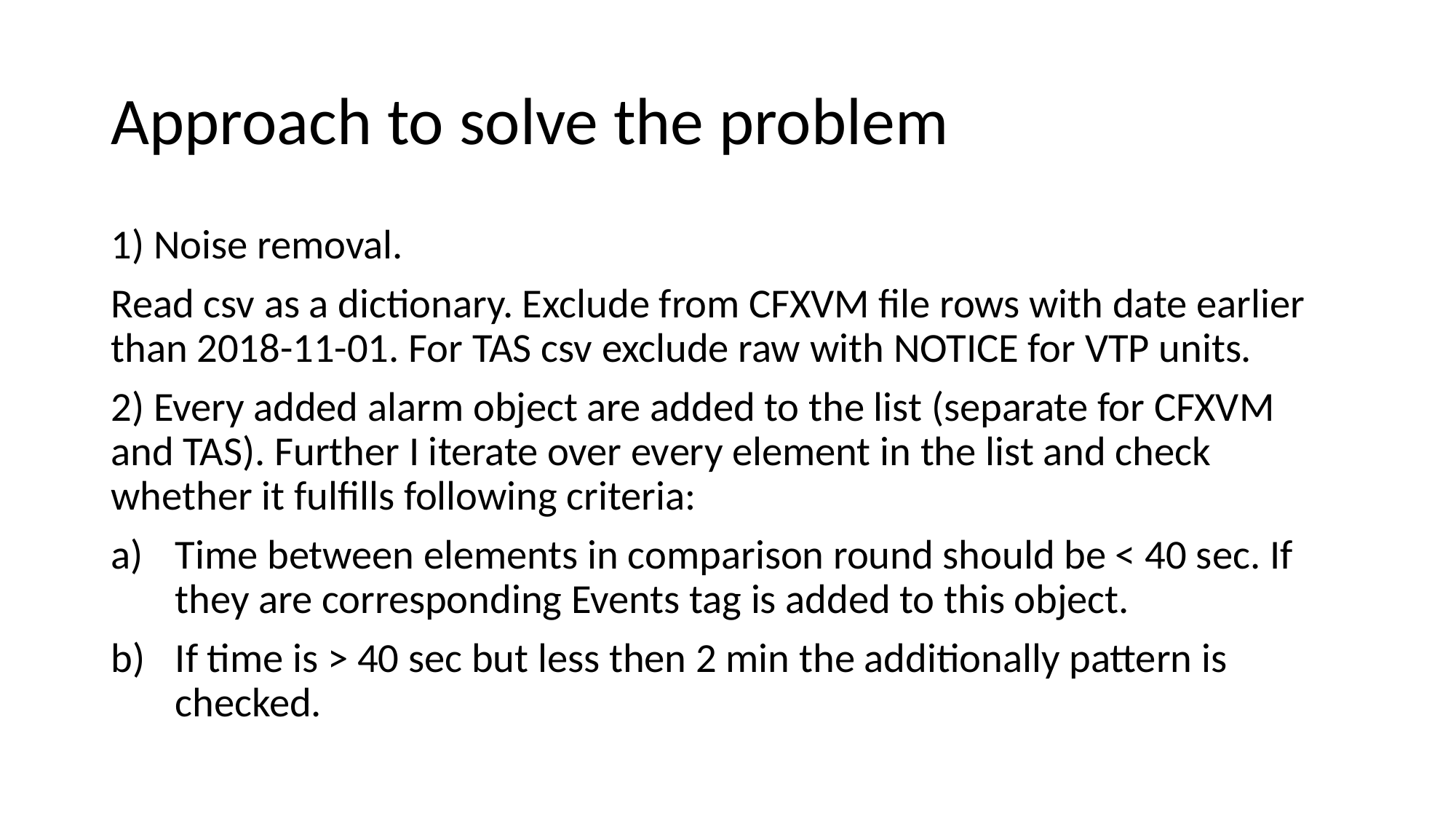

# Approach to solve the problem
1) Noise removal.
Read csv as a dictionary. Exclude from CFXVM file rows with date earlier than 2018-11-01. For TAS csv exclude raw with NOTICE for VTP units.
2) Every added alarm object are added to the list (separate for CFXVM and TAS). Further I iterate over every element in the list and check whether it fulfills following criteria:
Time between elements in comparison round should be < 40 sec. If they are corresponding Events tag is added to this object.
If time is > 40 sec but less then 2 min the additionally pattern is checked.